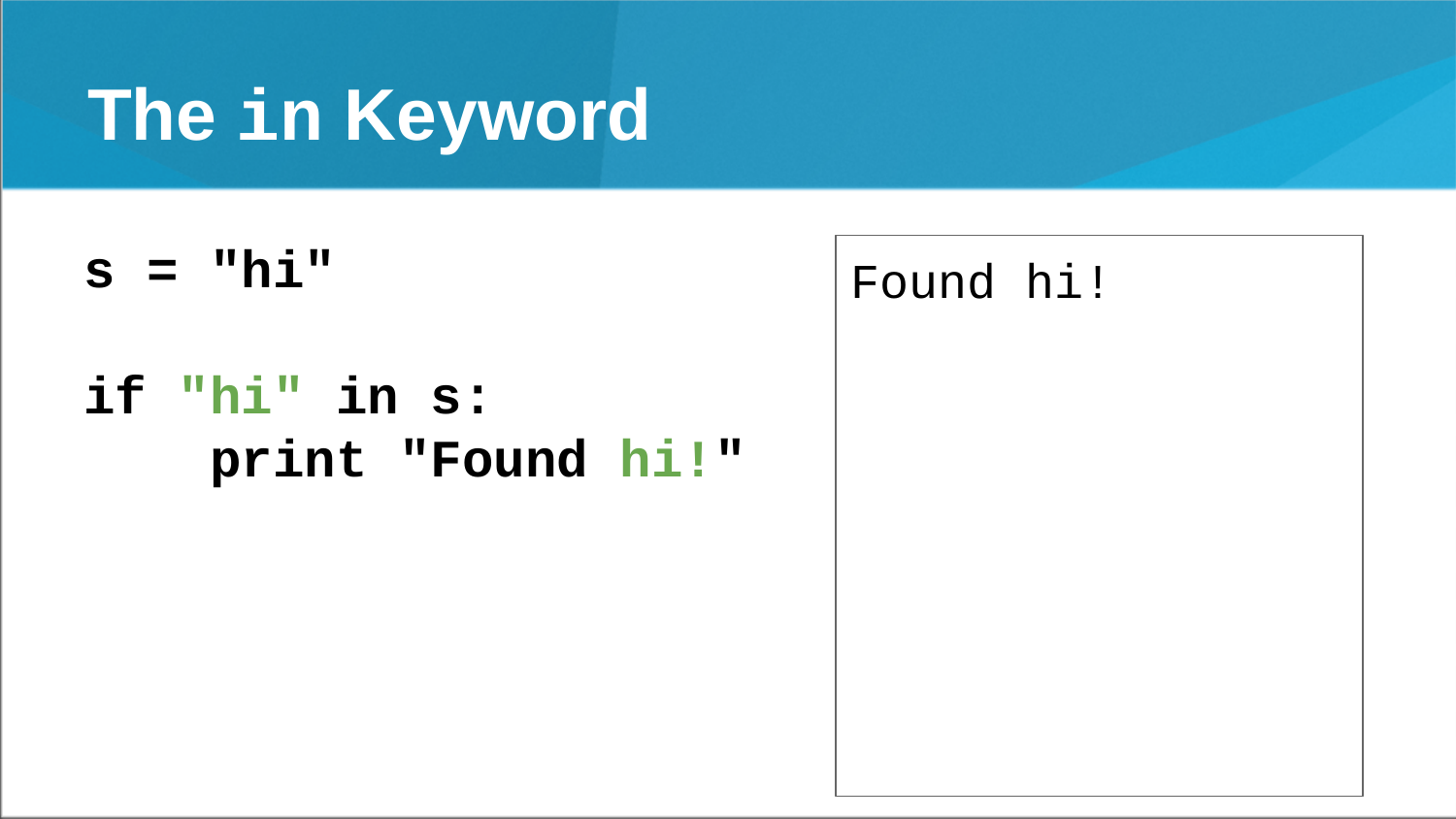

The in Keyword
s = "hi"

if "hi" in s:
    print "Found hi!"
Found hi!